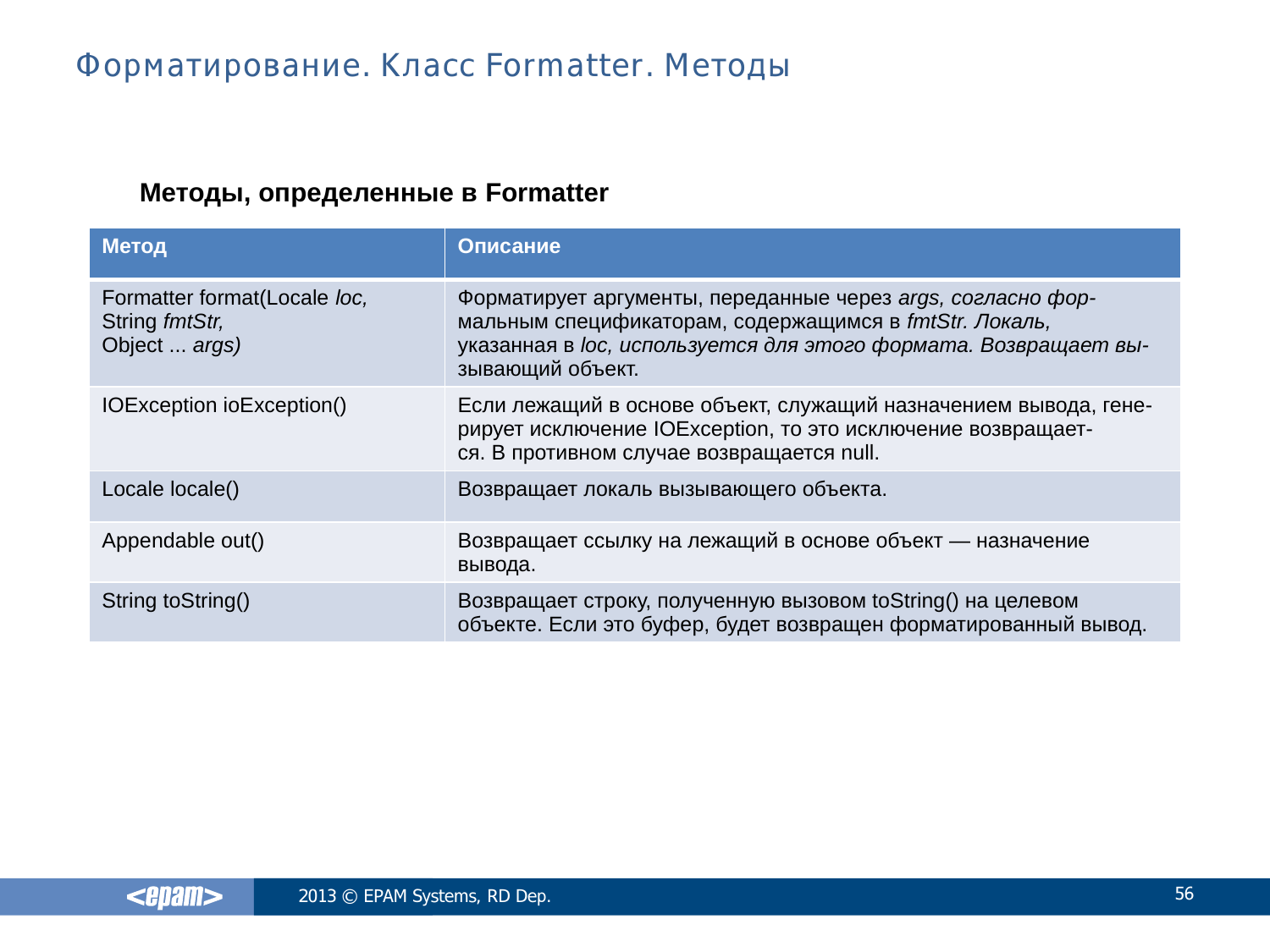

# Форматирование. Класс Formatter. Методы
Методы, определенные в Formatter
| Метод | Описание |
| --- | --- |
| Formatter format(Locale loc, String fmtStr, Object ... args) | Форматирует аргументы, переданные через args, согласно фор- мальным спецификаторам, содержащимся в fmtStr. Локаль, указанная в loc, используется для этого формата. Возвращает вы- зывающий объект. |
| IOException ioException() | Если лежащий в основе объект, служащий назначением вывода, гене- рирует исключение IOException, то это исключение возвращает- ся. В противном случае возвращается null. |
| Locale locale() | Возвращает локаль вызывающего объекта. |
| Appendable out() | Возвращает ссылку на лежащий в основе объект — назначение вывода. |
| String toString() | Возвращает строку, полученную вызовом toString() на целевом объекте. Если это буфер, будет возвращен форматированный вывод. |
56
2013 © EPAM Systems, RD Dep.